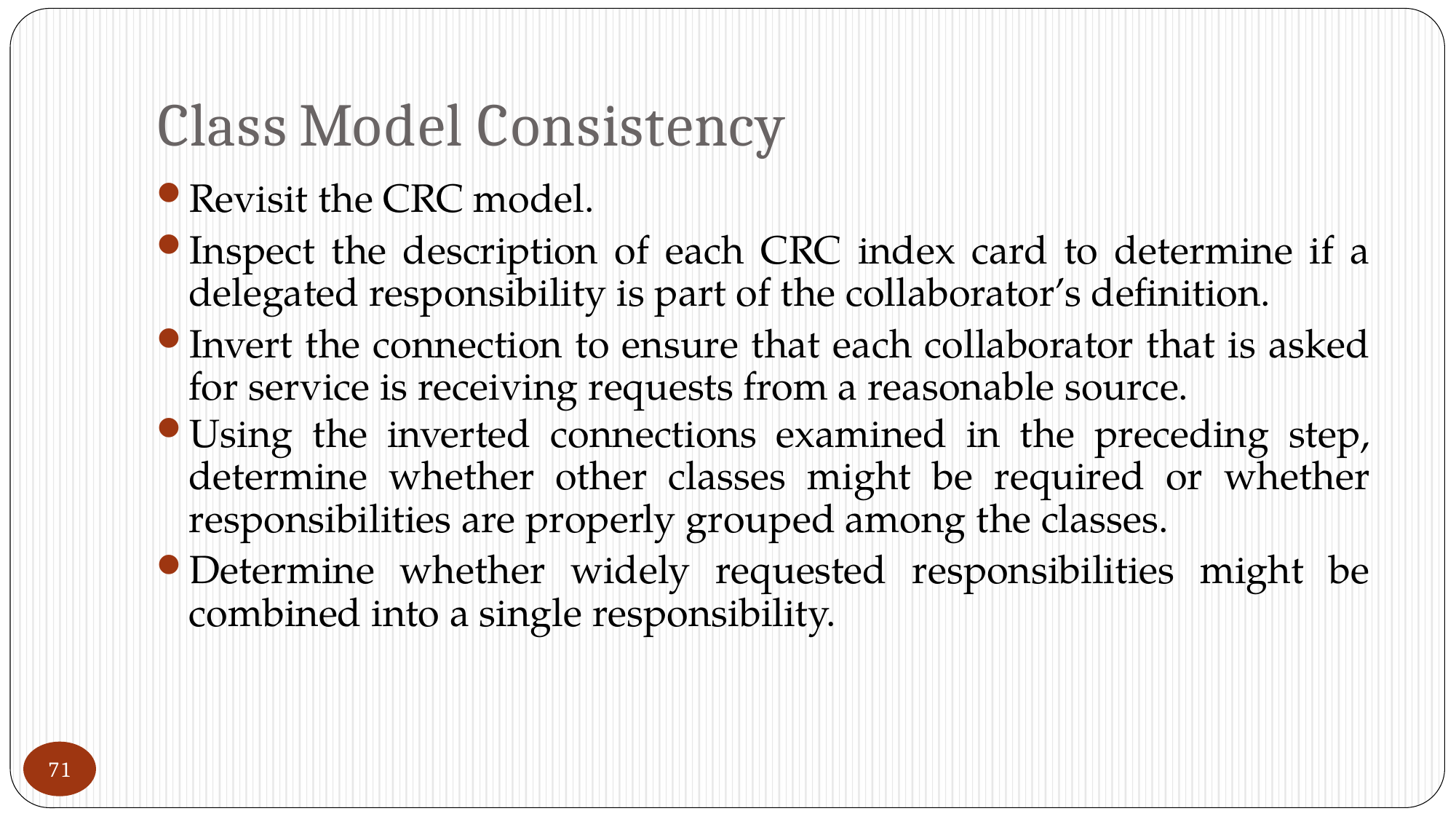

# Class Model Consistency
Revisit the CRC model.
Inspect the description of each CRC index card to determine if a delegated responsibility is part of the collaborator’s definition.
Invert the connection to ensure that each collaborator that is asked for service is receiving requests from a reasonable source.
Using the inverted connections examined in the preceding step, determine whether other classes might be required or whether responsibilities are properly grouped among the classes.
Determine whether widely requested responsibilities might be combined into a single responsibility.
71